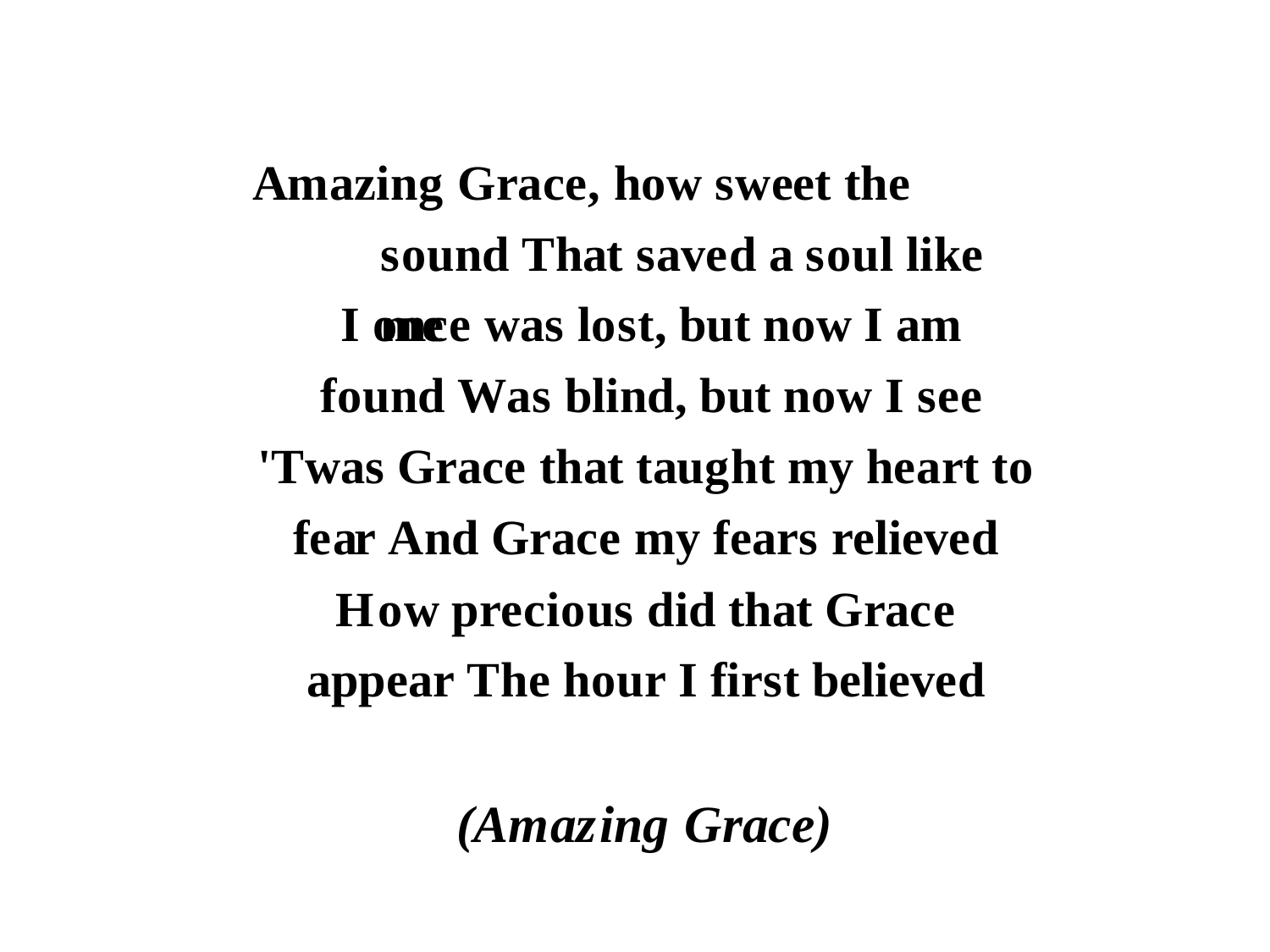

# Amazing Grace, how sweet the sound That saved a soul like me
I once was lost, but now I am found Was blind, but now I see
'Twas Grace that taught my heart to fear And Grace my fears relieved
How precious did that Grace appear The hour I first believed

(Amazing Grace)